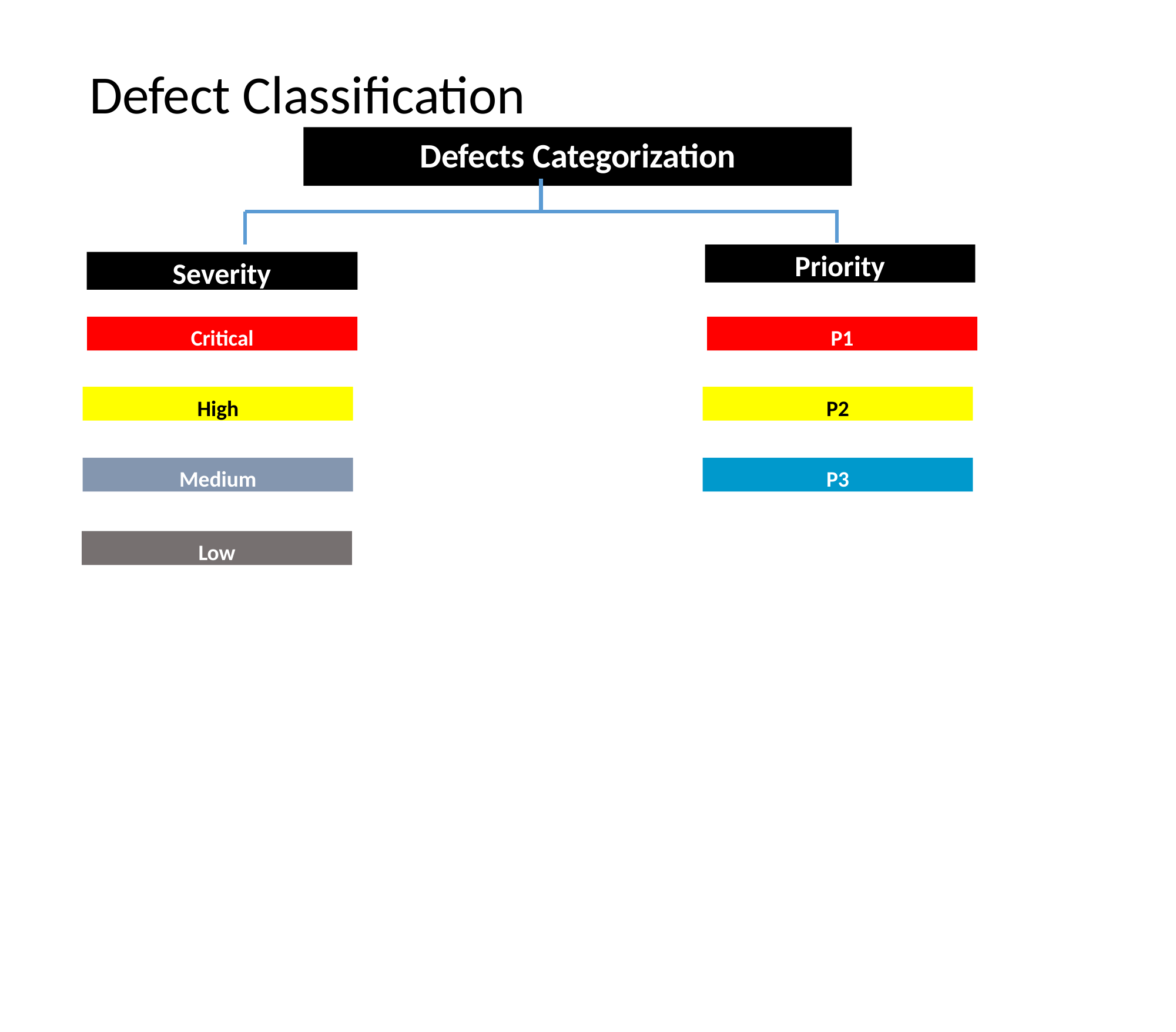

# Defect Classification

Defects Categorization

Priority
Severity
Critical
P1
High
P2
Medium
P3
Low